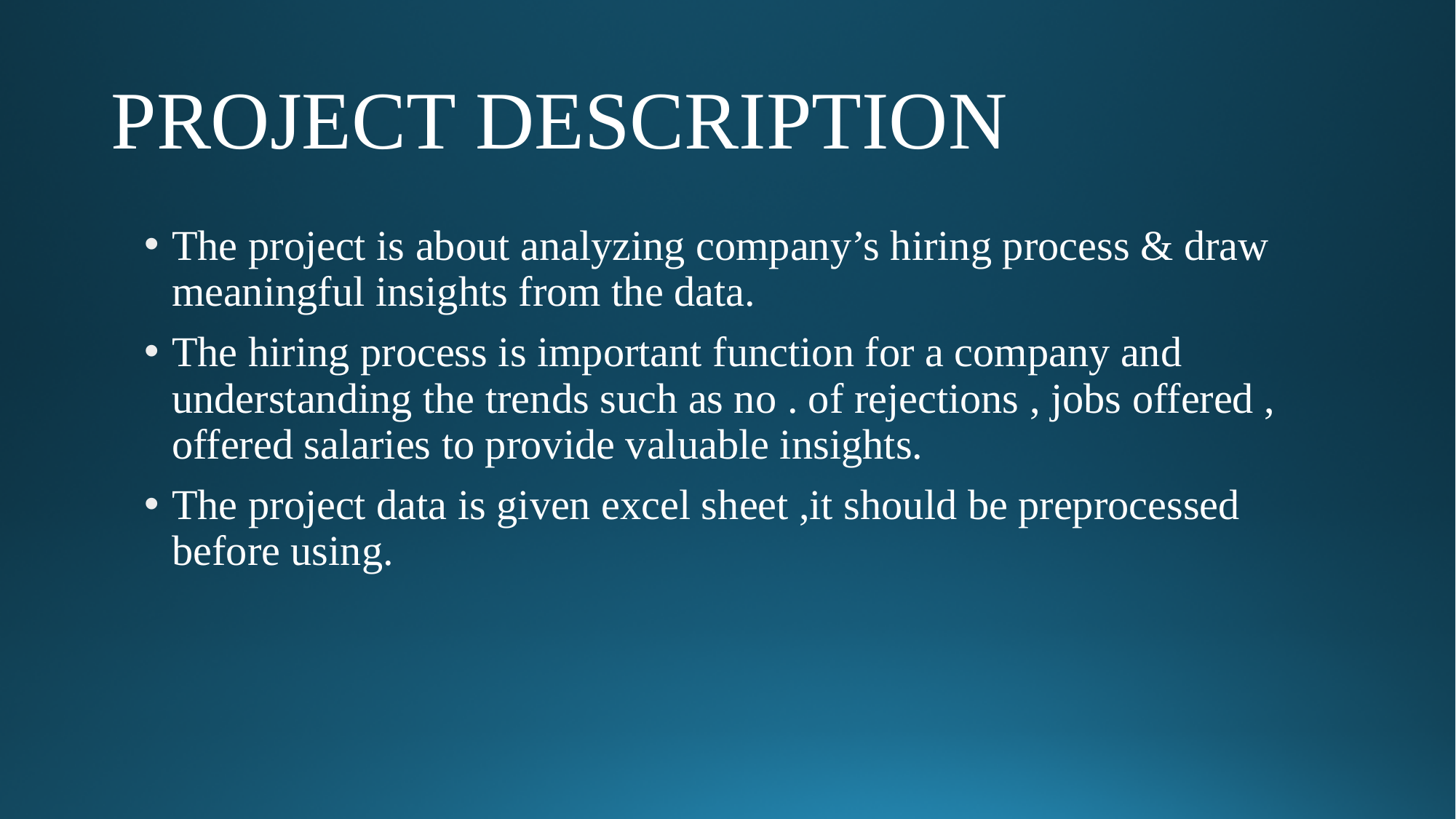

# PROJECT DESCRIPTION
The project is about analyzing company’s hiring process & draw meaningful insights from the data.
The hiring process is important function for a company and understanding the trends such as no . of rejections , jobs offered , offered salaries to provide valuable insights.
The project data is given excel sheet ,it should be preprocessed before using.